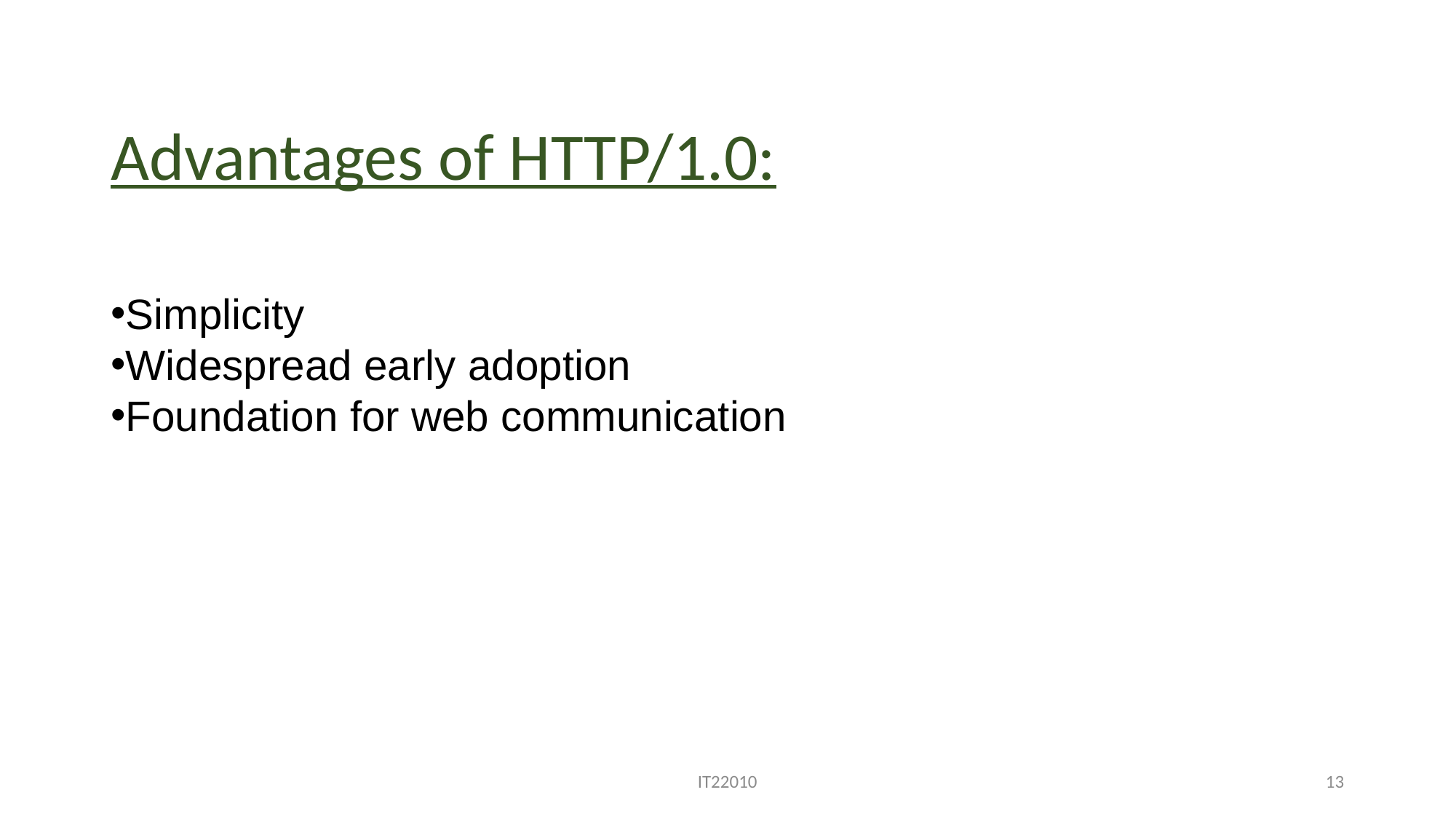

# Advantages of HTTP/1.0:

Simplicity
Widespread early adoption
Foundation for web communication

IT22010
13